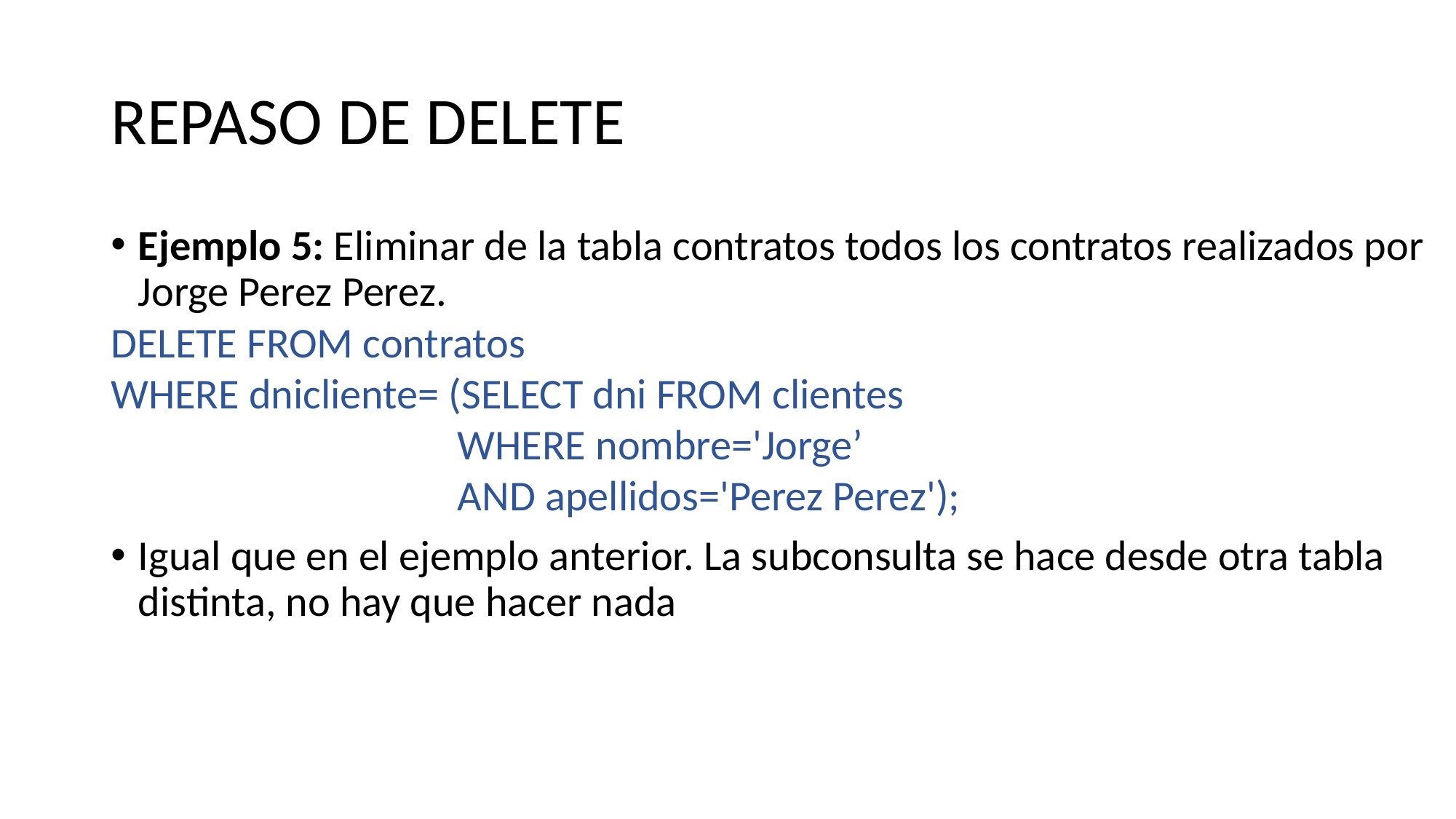

# REPASO DE DELETE
Ejemplo 5: Eliminar de la tabla contratos todos los contratos realizados por Jorge Perez Perez.
DELETE FROM contratos
WHERE dnicliente= (SELECT dni FROM clientes
			  WHERE nombre='Jorge’
			  AND apellidos='Perez Perez');
Igual que en el ejemplo anterior. La subconsulta se hace desde otra tabla distinta, no hay que hacer nada